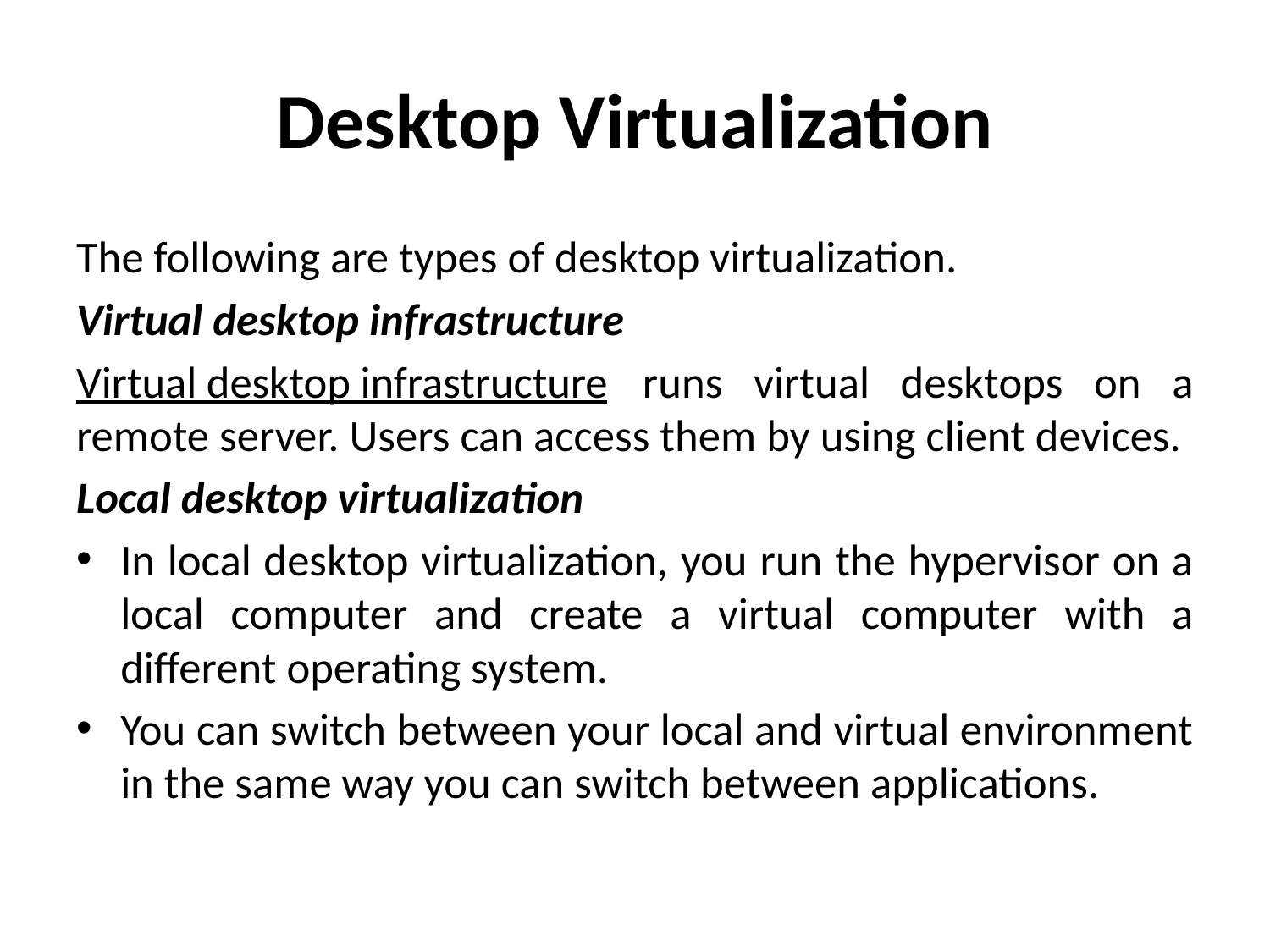

# Desktop Virtualization
The following are types of desktop virtualization.
Virtual desktop infrastructure
Virtual desktop infrastructure runs virtual desktops on a remote server. Users can access them by using client devices.
Local desktop virtualization
In local desktop virtualization, you run the hypervisor on a local computer and create a virtual computer with a different operating system.
You can switch between your local and virtual environment in the same way you can switch between applications.